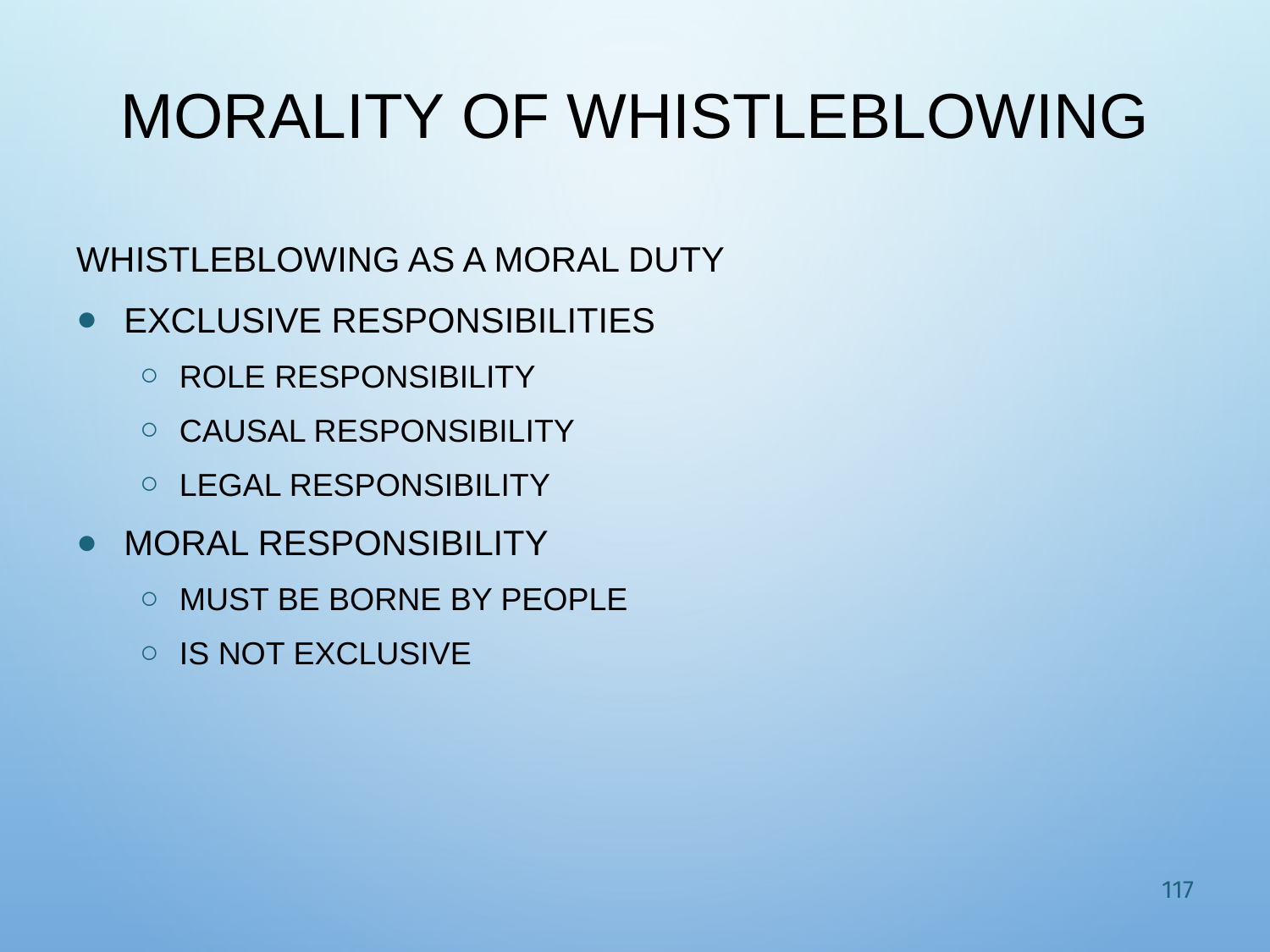

# Morality of Whistleblowing
Whistleblowing as a moral duty
Exclusive Responsibilities
Role responsibility
Causal responsibility
Legal responsibility
Moral responsibility
Must be borne by people
Is not exclusive
117